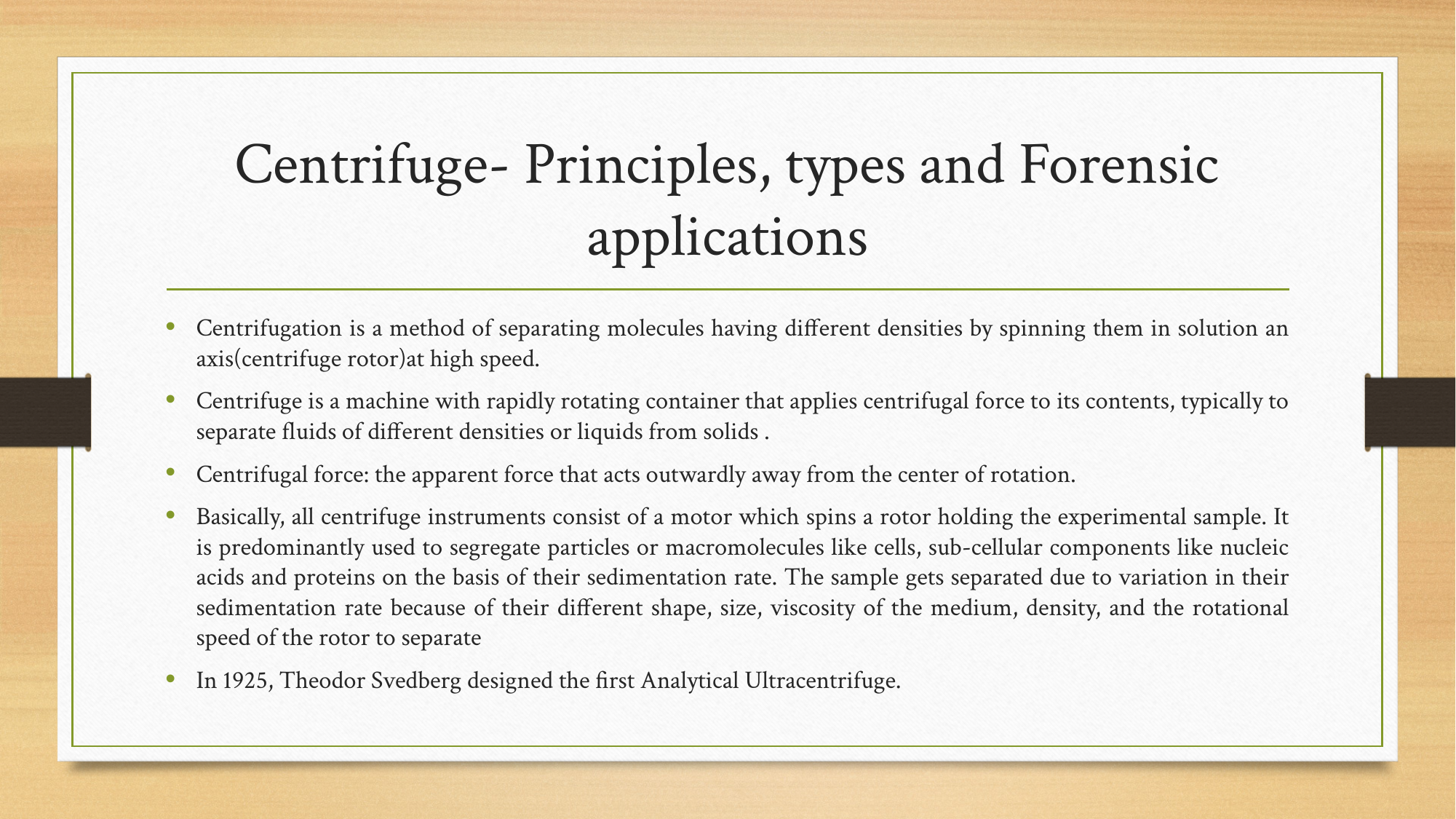

# Centrifuge- Principles, types and Forensic applications
Centrifugation is a method of separating molecules having different densities by spinning them in solution an axis(centrifuge rotor)at high speed.
Centrifuge is a machine with rapidly rotating container that applies centrifugal force to its contents, typically to separate fluids of different densities or liquids from solids .
Centrifugal force: the apparent force that acts outwardly away from the center of rotation.
Basically, all centrifuge instruments consist of a motor which spins a rotor holding the experimental sample. It is predominantly used to segregate particles or macromolecules like cells, sub-cellular components like nucleic acids and proteins on the basis of their sedimentation rate. The sample gets separated due to variation in their sedimentation rate because of their different shape, size, viscosity of the medium, density, and the rotational speed of the rotor to separate
In 1925, Theodor Svedberg designed the first Analytical Ultracentrifuge.